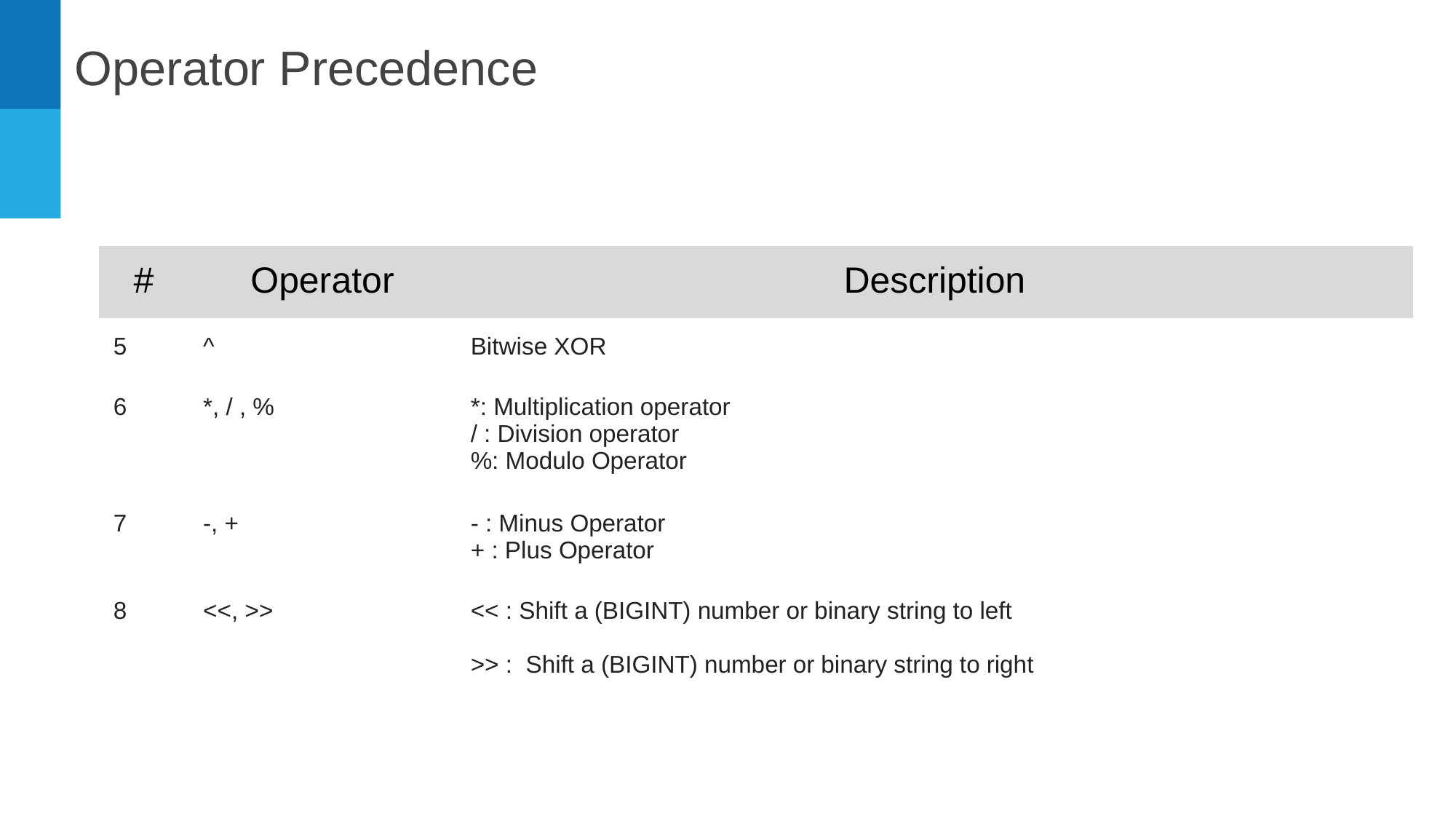

Operator Precedence

| # | Operator | Description |
| --- | --- | --- |
| 5 | ^ | Bitwise XOR |
| 6 | \*, / , % | \*: Multiplication operator / : Division operator %: Modulo Operator |
| 7 | -, + | - : Minus Operator + : Plus Operator |
| 8 | <<, >> | << : Shift a (BIGINT) number or binary string to left >> : Shift a (BIGINT) number or binary string to right |